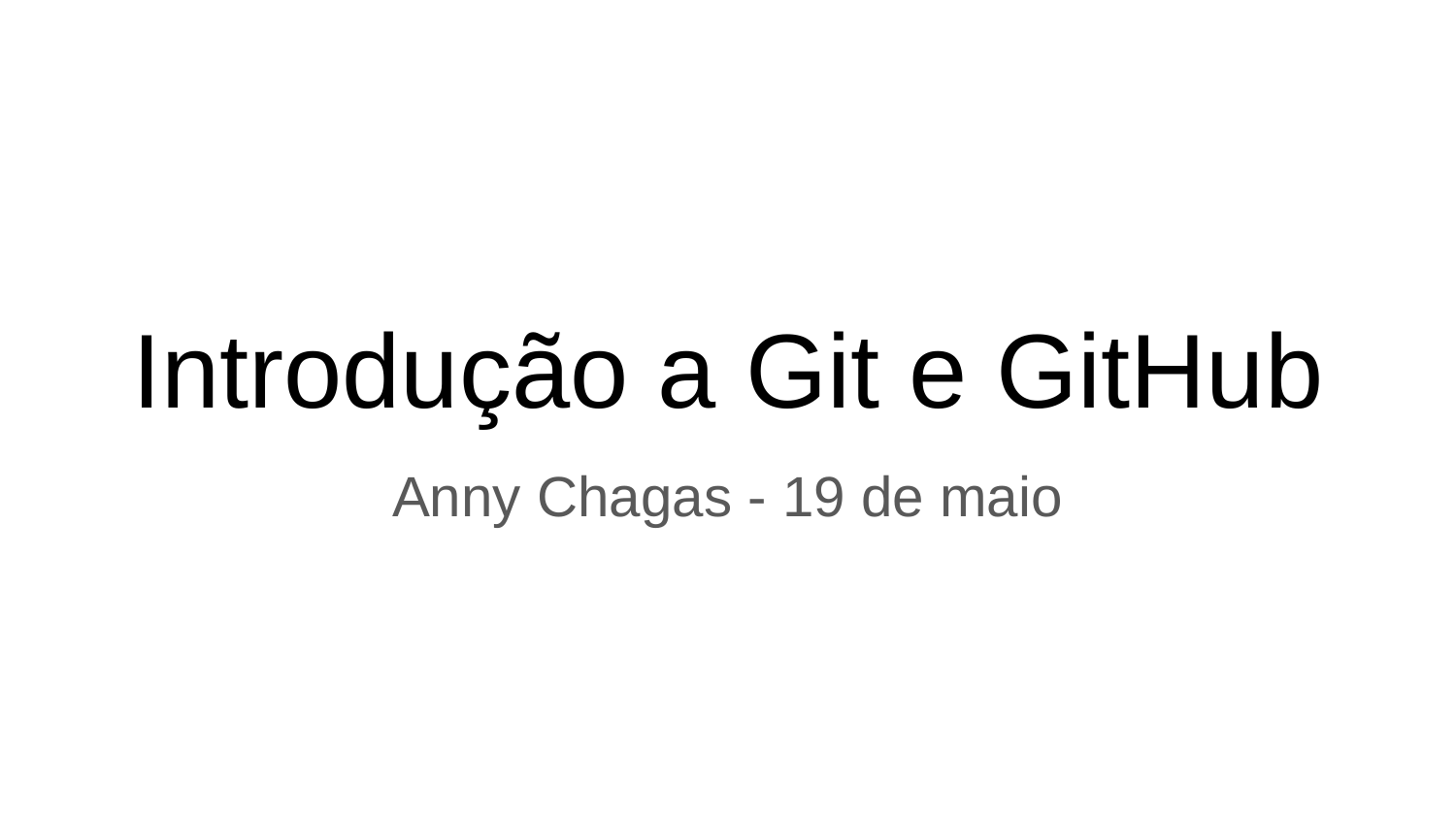

# Introdução a Git e GitHub
Anny Chagas - 19 de maio